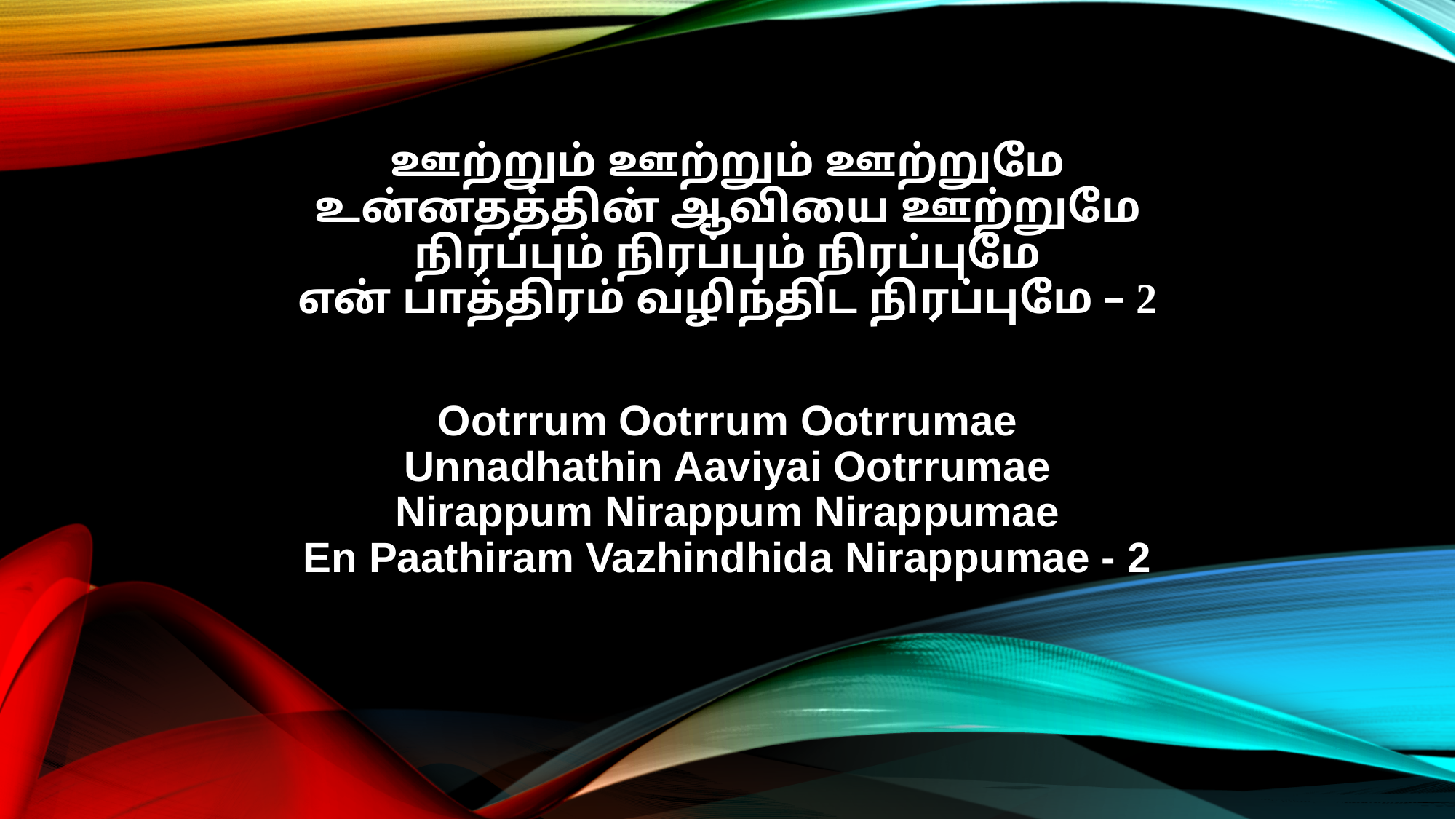

ஊற்றும் ஊற்றும் ஊற்றுமே
உன்னதத்தின் ஆவியை ஊற்றுமே
நிரப்பும் நிரப்பும் நிரப்புமே
என் பாத்திரம் வழிந்திட நிரப்புமே – 2

Ootrrum Ootrrum Ootrrumae
Unnadhathin Aaviyai Ootrrumae
Nirappum Nirappum Nirappumae
En Paathiram Vazhindhida Nirappumae - 2